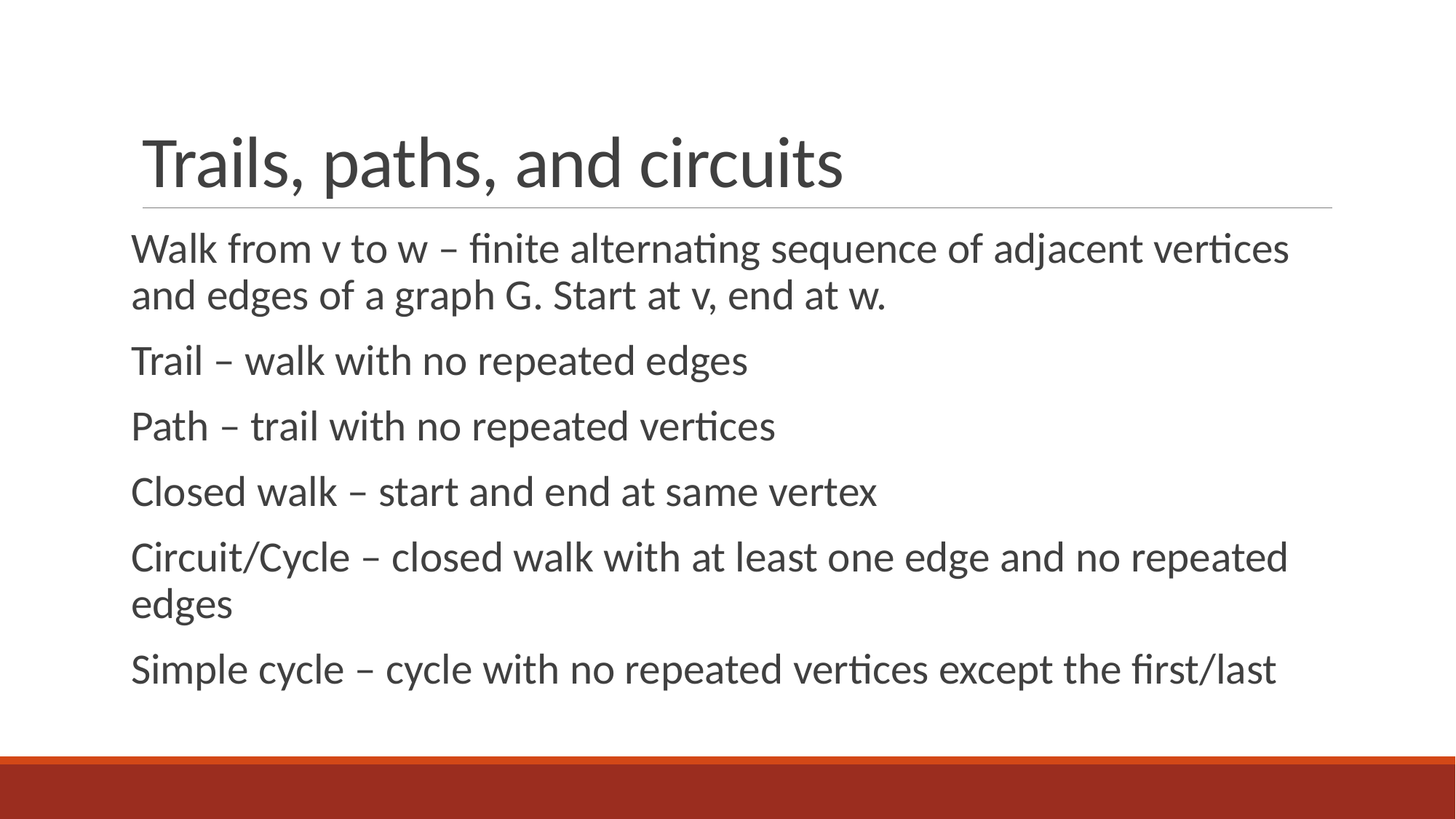

# Trails, paths, and circuits
Walk from v to w – finite alternating sequence of adjacent vertices and edges of a graph G. Start at v, end at w.
Trail – walk with no repeated edges
Path – trail with no repeated vertices
Closed walk – start and end at same vertex
Circuit/Cycle – closed walk with at least one edge and no repeated edges
Simple cycle – cycle with no repeated vertices except the first/last